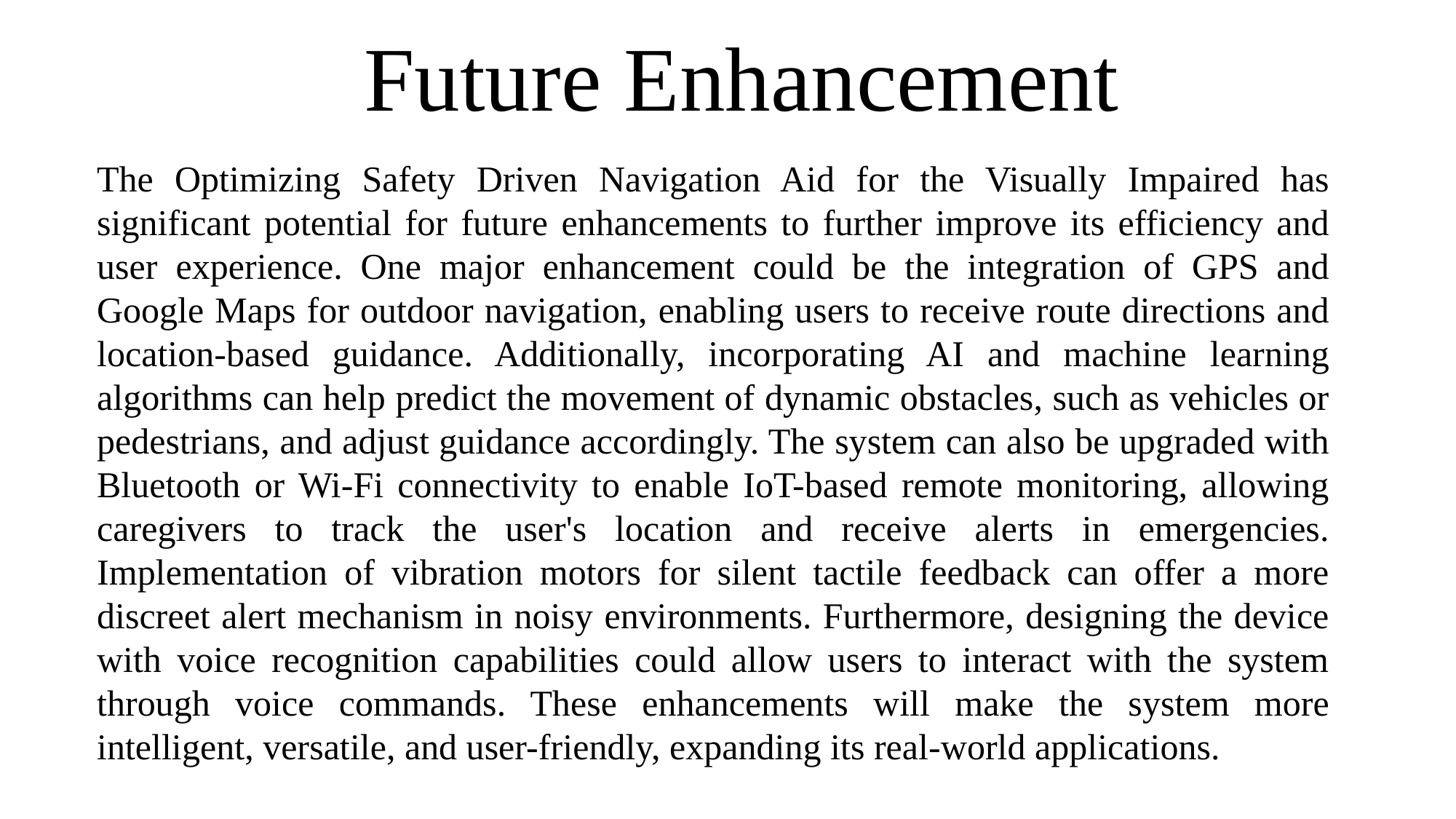

# Future Enhancement
The Optimizing Safety Driven Navigation Aid for the Visually Impaired has significant potential for future enhancements to further improve its efficiency and user experience. One major enhancement could be the integration of GPS and Google Maps for outdoor navigation, enabling users to receive route directions and location-based guidance. Additionally, incorporating AI and machine learning algorithms can help predict the movement of dynamic obstacles, such as vehicles or pedestrians, and adjust guidance accordingly. The system can also be upgraded with Bluetooth or Wi-Fi connectivity to enable IoT-based remote monitoring, allowing caregivers to track the user's location and receive alerts in emergencies. Implementation of vibration motors for silent tactile feedback can offer a more discreet alert mechanism in noisy environments. Furthermore, designing the device with voice recognition capabilities could allow users to interact with the system through voice commands. These enhancements will make the system more intelligent, versatile, and user-friendly, expanding its real-world applications.